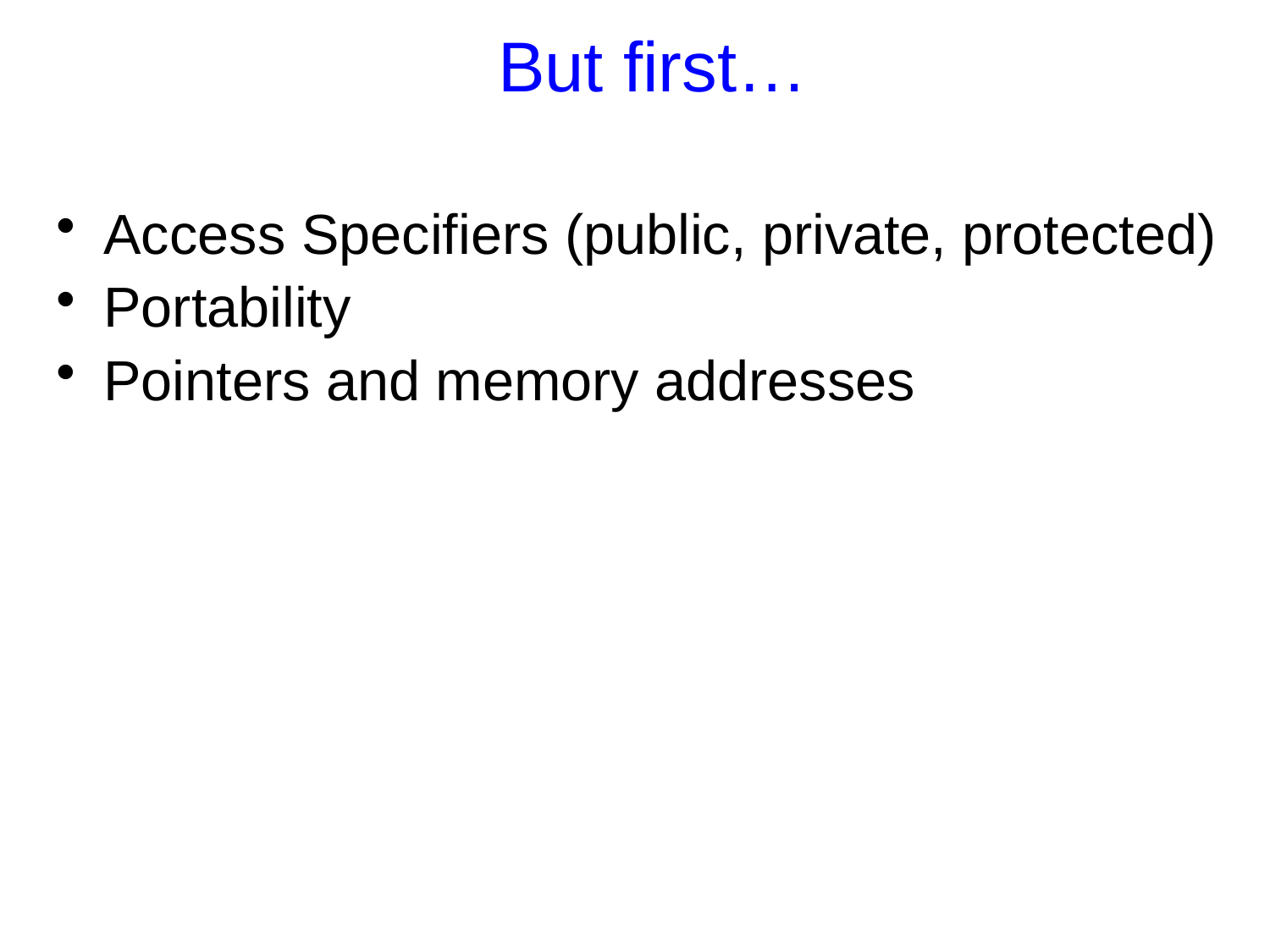

But first…
Access Specifiers (public, private, protected)
Portability
Pointers and memory addresses